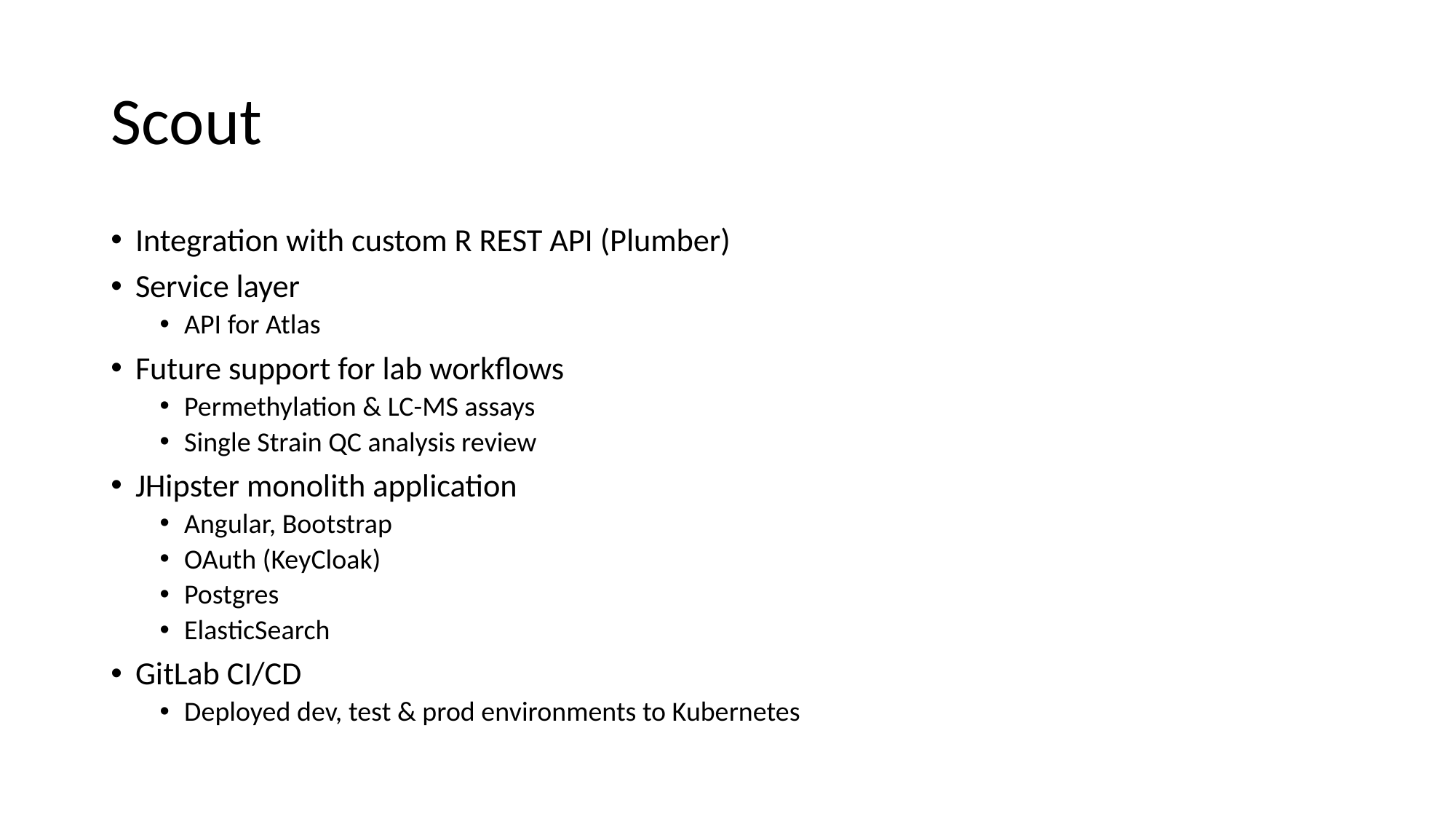

# Scout
Integration with custom R REST API (Plumber)
Service layer
API for Atlas
Future support for lab workflows
Permethylation & LC-MS assays
Single Strain QC analysis review
JHipster monolith application
Angular, Bootstrap
OAuth (KeyCloak)
Postgres
ElasticSearch
GitLab CI/CD
Deployed dev, test & prod environments to Kubernetes